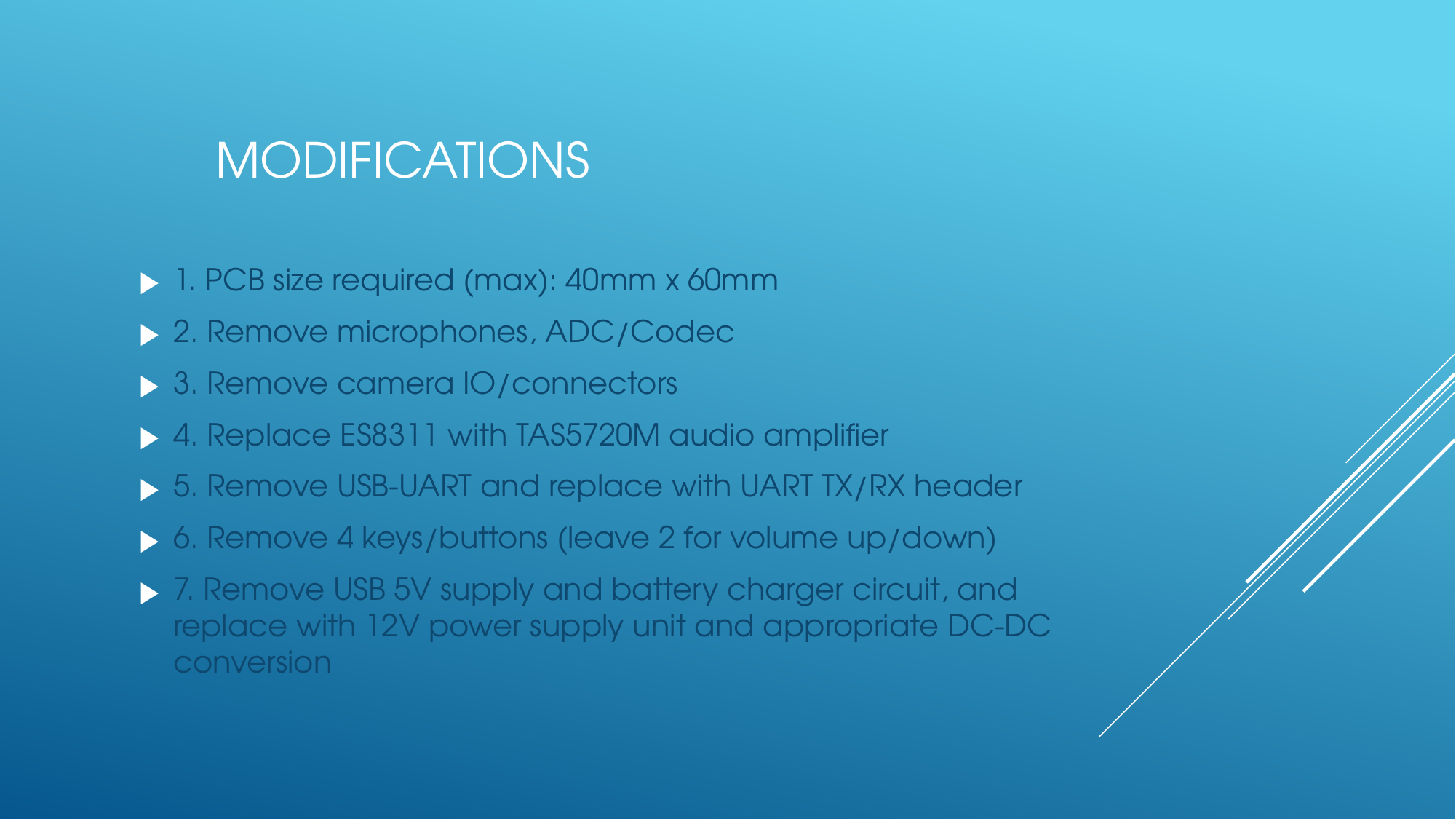

# MODIFICATIONS
1. PCB size required (max): 40mm x 60mm
2. Remove microphones, ADC/Codec
3. Remove camera IO/connectors
4. Replace ES8311 with TAS5720M audio amplifier
5. Remove USB-UART and replace with UART TX/RX header
6. Remove 4 keys/buttons (leave 2 for volume up/down)
7. Remove USB 5V supply and battery charger circuit, and replace with 12V power supply unit and appropriate DC-DC conversion